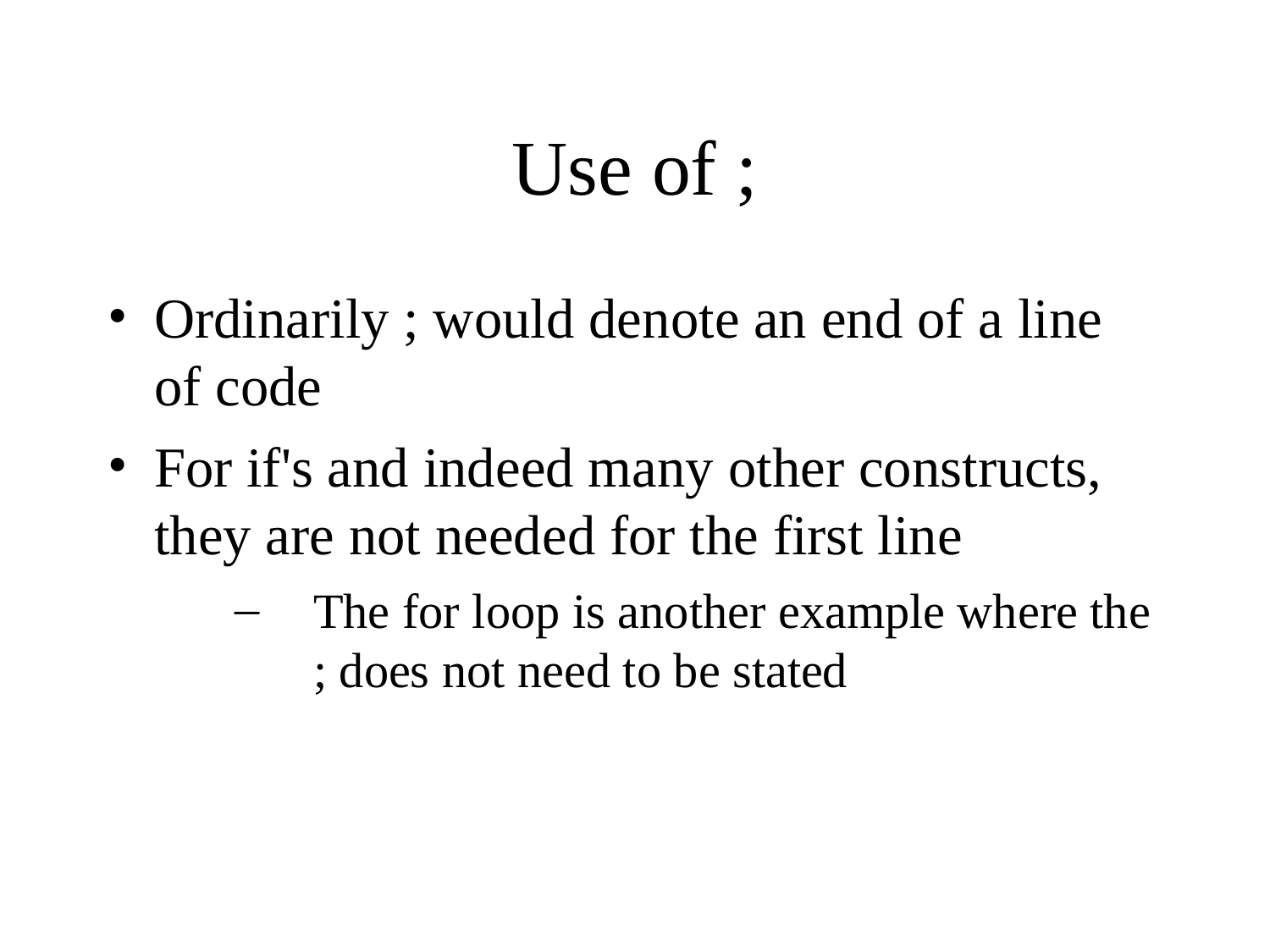

Use of ;
Ordinarily ; would denote an end of a line of code
For if's and indeed many other constructs, they are not needed for the first line
The for loop is another example where the ; does not need to be stated